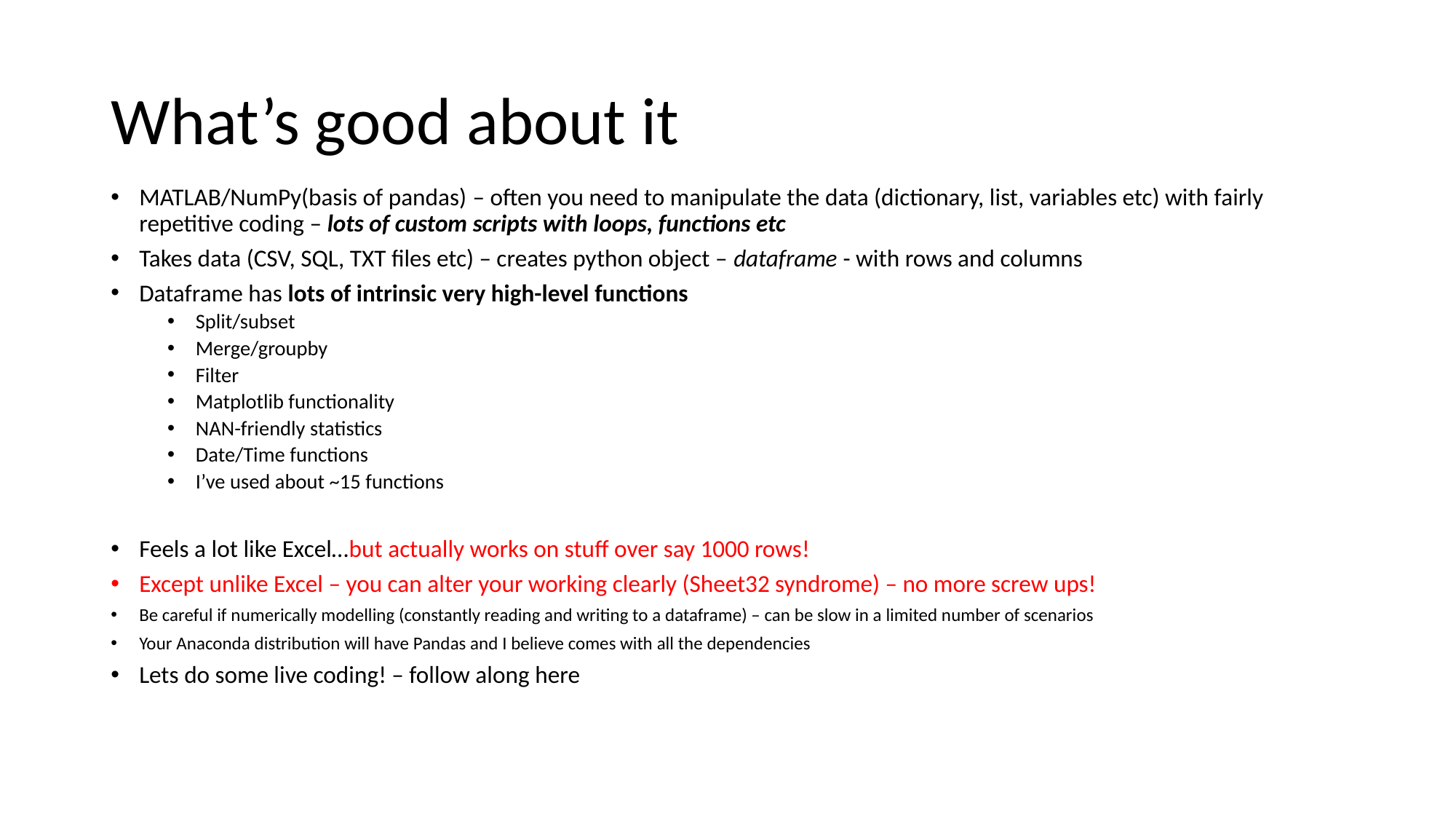

# What’s good about it
MATLAB/NumPy(basis of pandas) – often you need to manipulate the data (dictionary, list, variables etc) with fairly repetitive coding – lots of custom scripts with loops, functions etc
Takes data (CSV, SQL, TXT files etc) – creates python object – dataframe - with rows and columns
Dataframe has lots of intrinsic very high-level functions
Split/subset
Merge/groupby
Filter
Matplotlib functionality
NAN-friendly statistics
Date/Time functions
I’ve used about ~15 functions

Feels a lot like Excel…but actually works on stuff over say 1000 rows!
Except unlike Excel – you can alter your working clearly (Sheet32 syndrome) – no more screw ups!
Be careful if numerically modelling (constantly reading and writing to a dataframe) – can be slow in a limited number of scenarios
Your Anaconda distribution will have Pandas and I believe comes with all the dependencies
Lets do some live coding! – follow along here